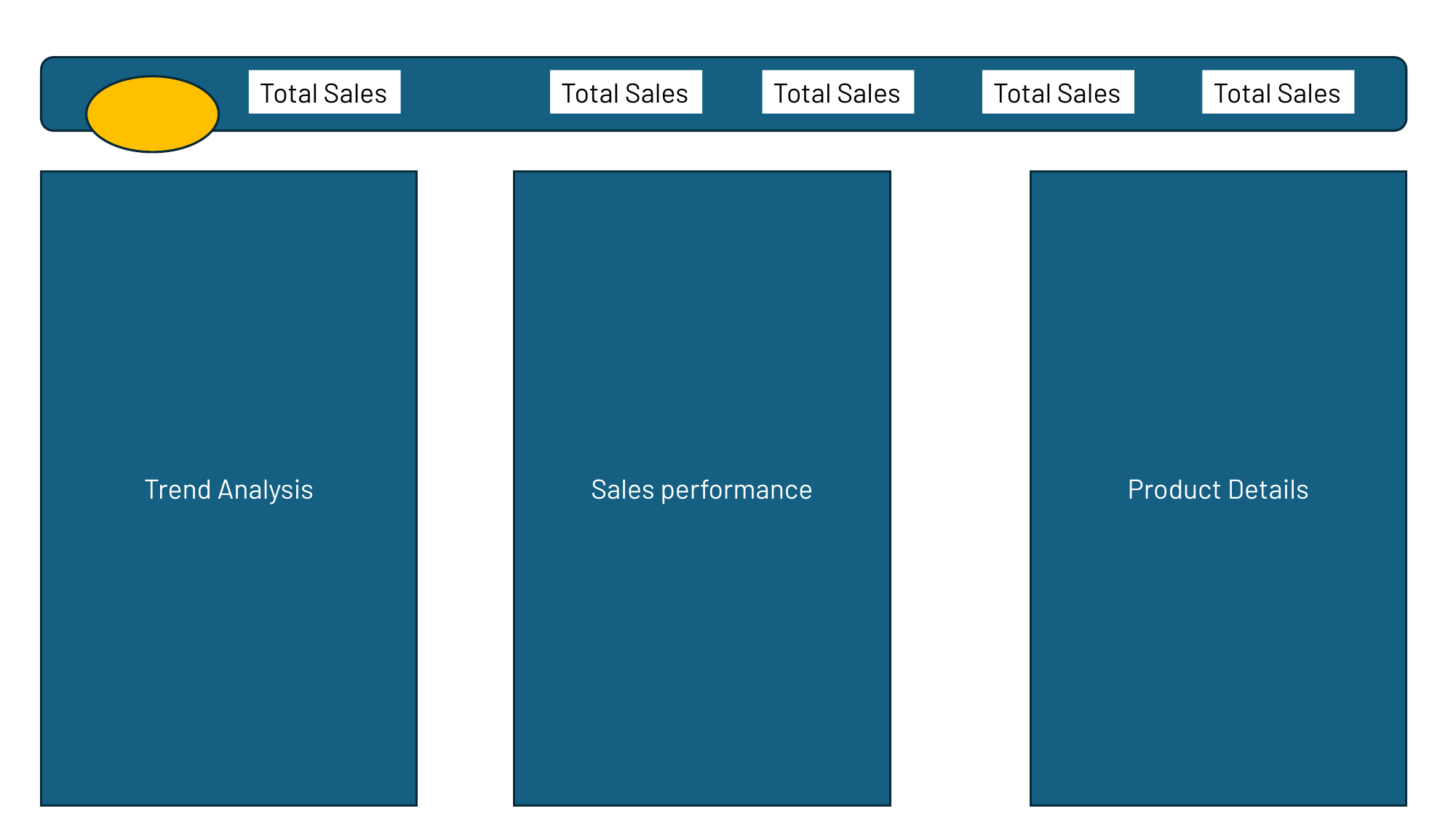

Total Sales
Total Sales
Total Sales
Total Sales
Total Sales

Sales performance
Trend Analysis
Product Details